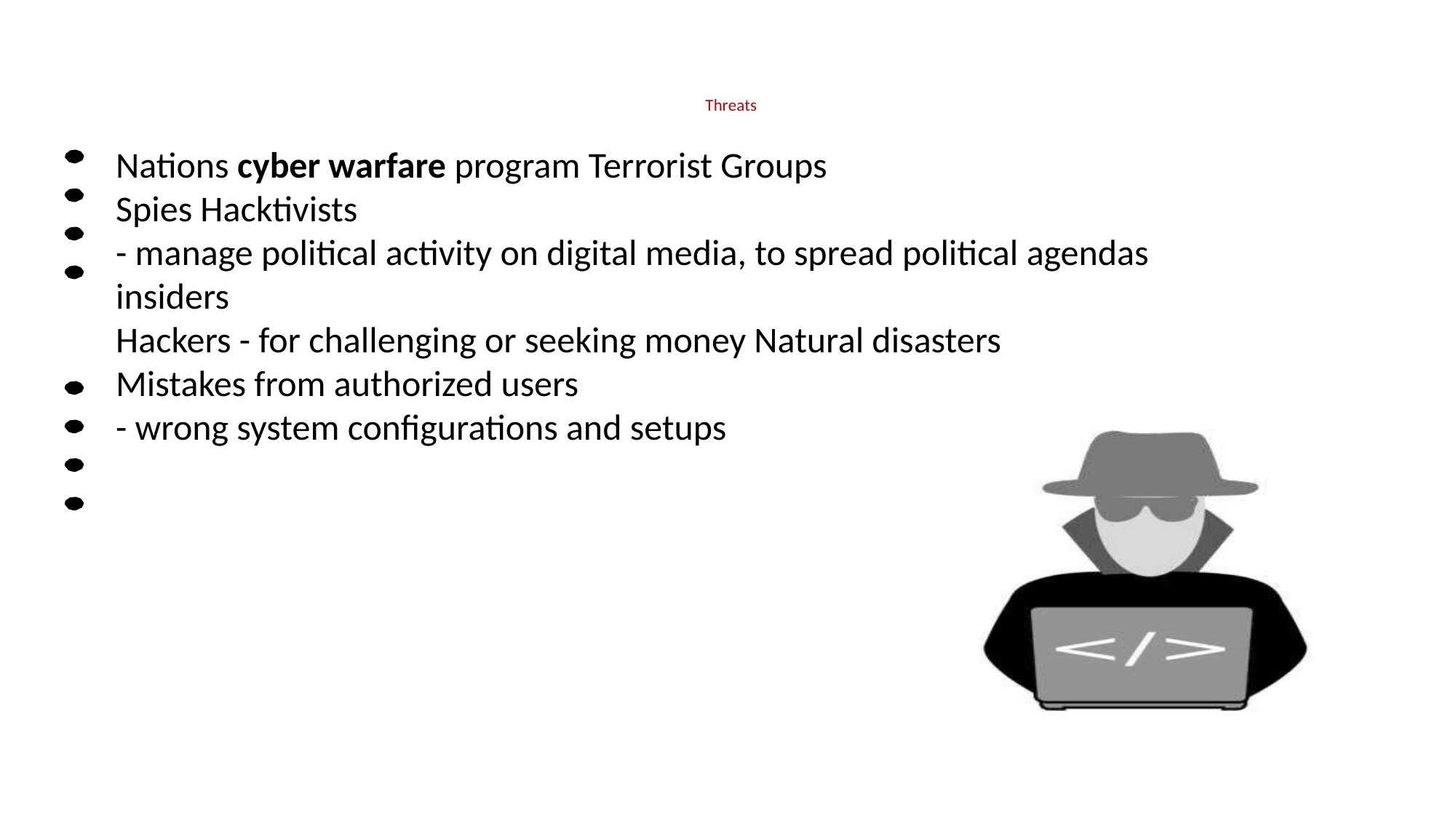

# Threats
Nations cyber warfare program Terrorist Groups
Spies Hacktivists
- manage political activity on digital media, to spread political agendas
insiders
Hackers - for challenging or seeking money Natural disasters
Mistakes from authorized users
- wrong system configurations and setups